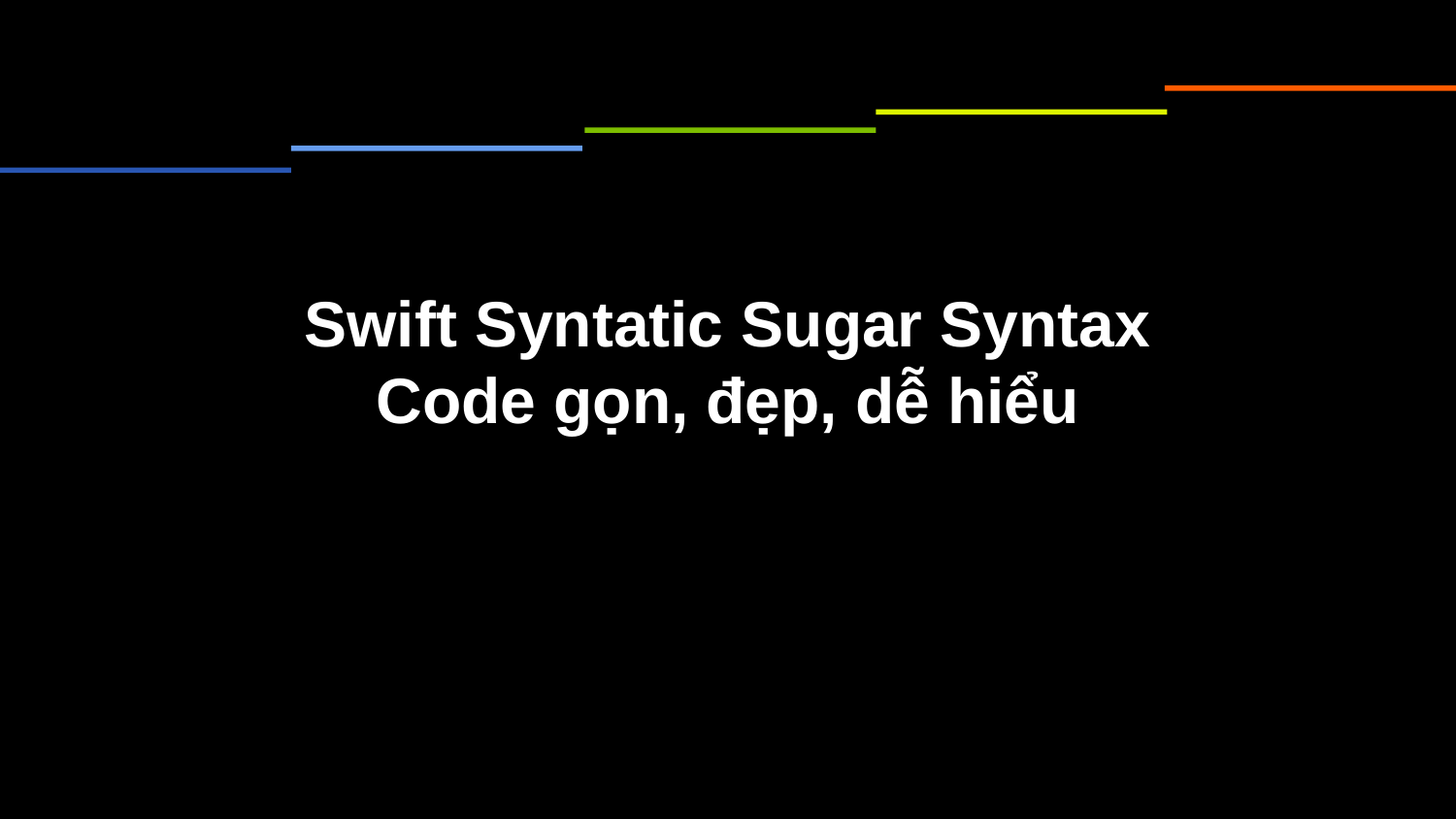

# Swift Syntatic Sugar Syntax Code gọn, đẹp, dễ hiểu